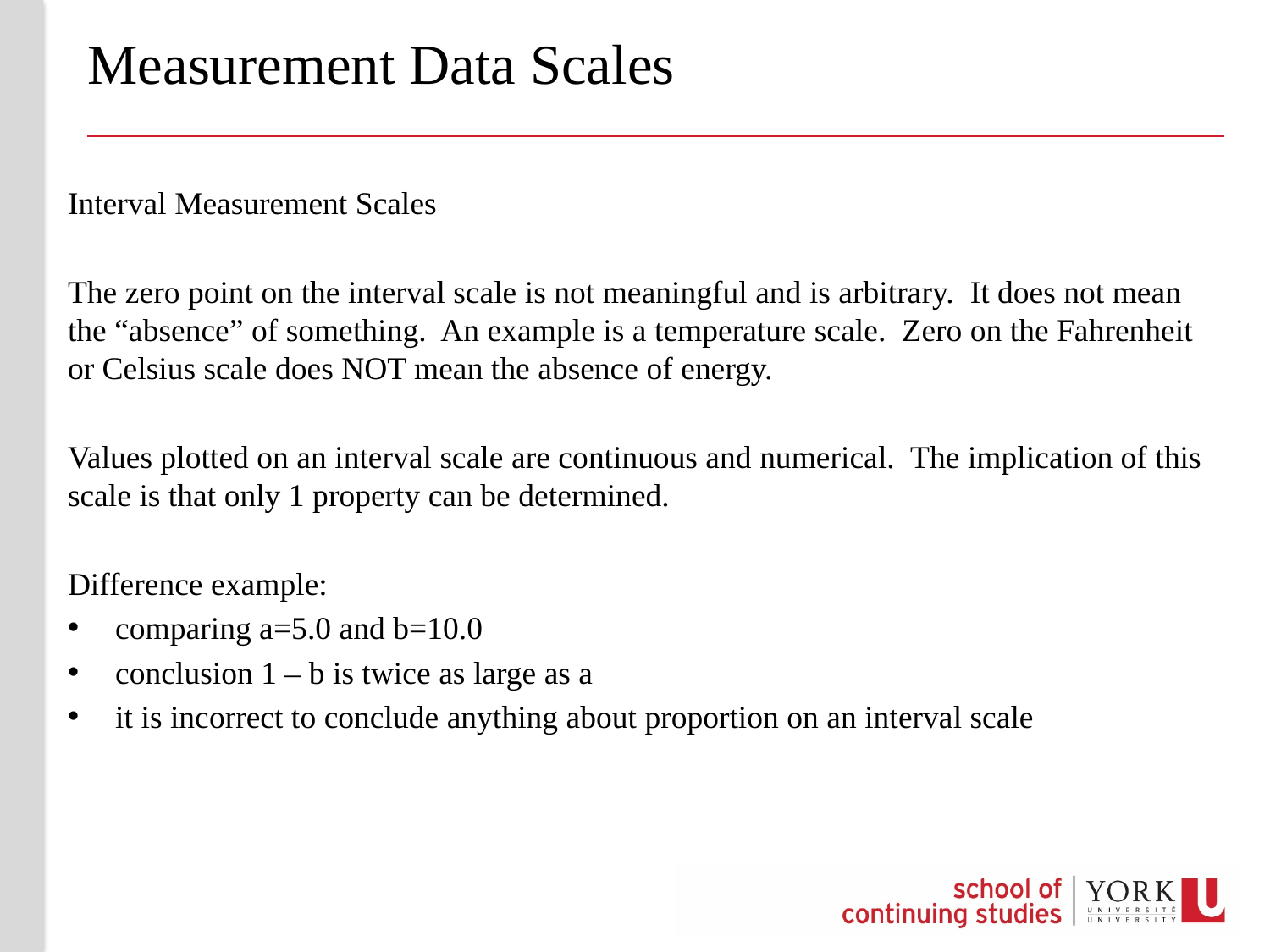

# Measurement Data Scales

Interval Measurement Scales

The zero point on the interval scale is not meaningful and is arbitrary.  It does not mean the “absence” of something.  An example is a temperature scale.  Zero on the Fahrenheit or Celsius scale does NOT mean the absence of energy.

Values plotted on an interval scale are continuous and numerical.  The implication of this scale is that only 1 property can be determined.

Difference example:
comparing a=5.0 and b=10.0
conclusion 1 – b is twice as large as a
it is incorrect to conclude anything about proportion on an interval scale